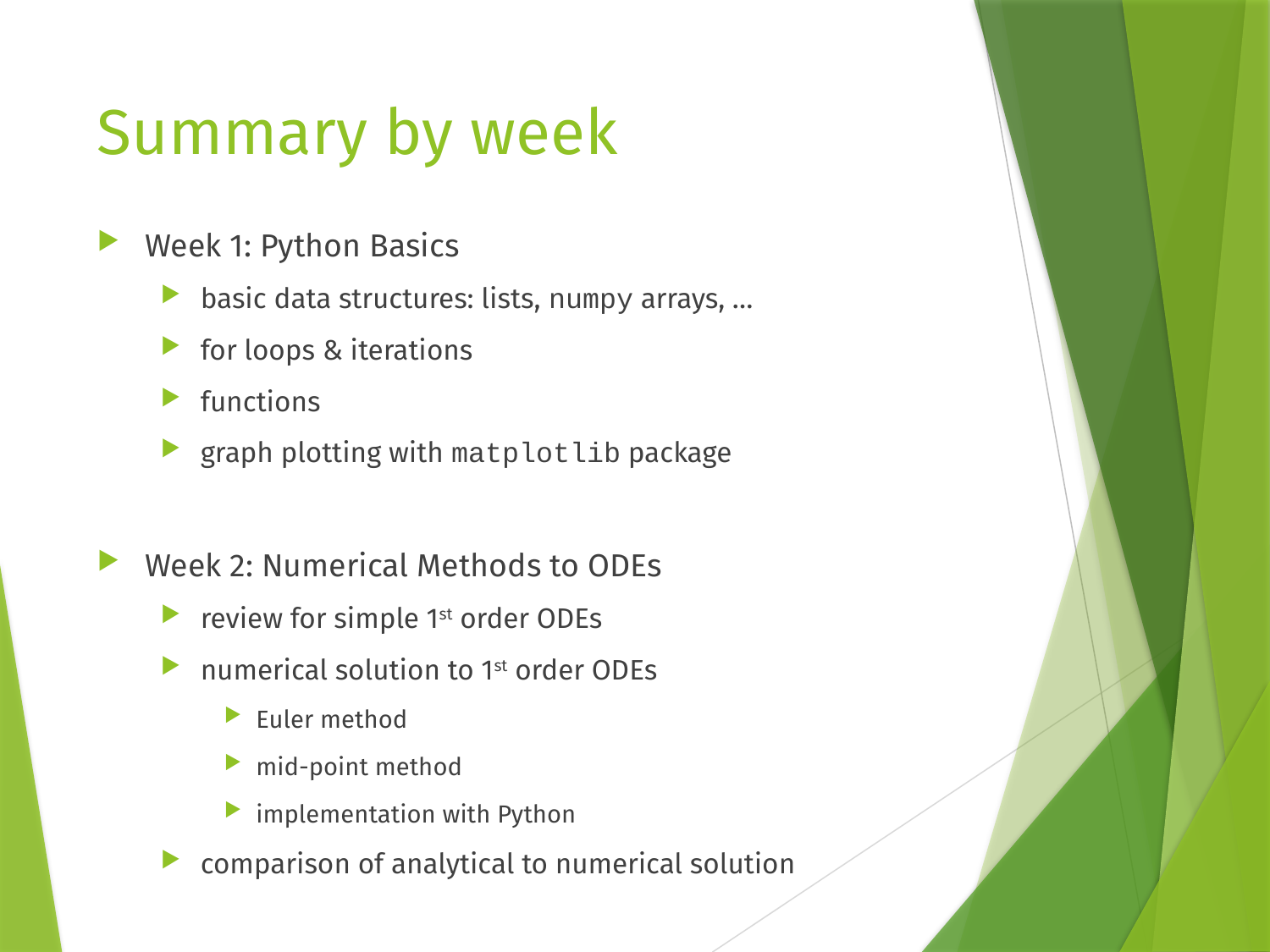

# Summary by week
Week 1: Python Basics
basic data structures: lists, numpy arrays, …
for loops & iterations
functions
graph plotting with matplotlib package

Week 2: Numerical Methods to ODEs
review for simple 1st order ODEs
numerical solution to 1st order ODEs
Euler method
mid-point method
implementation with Python
comparison of analytical to numerical solution